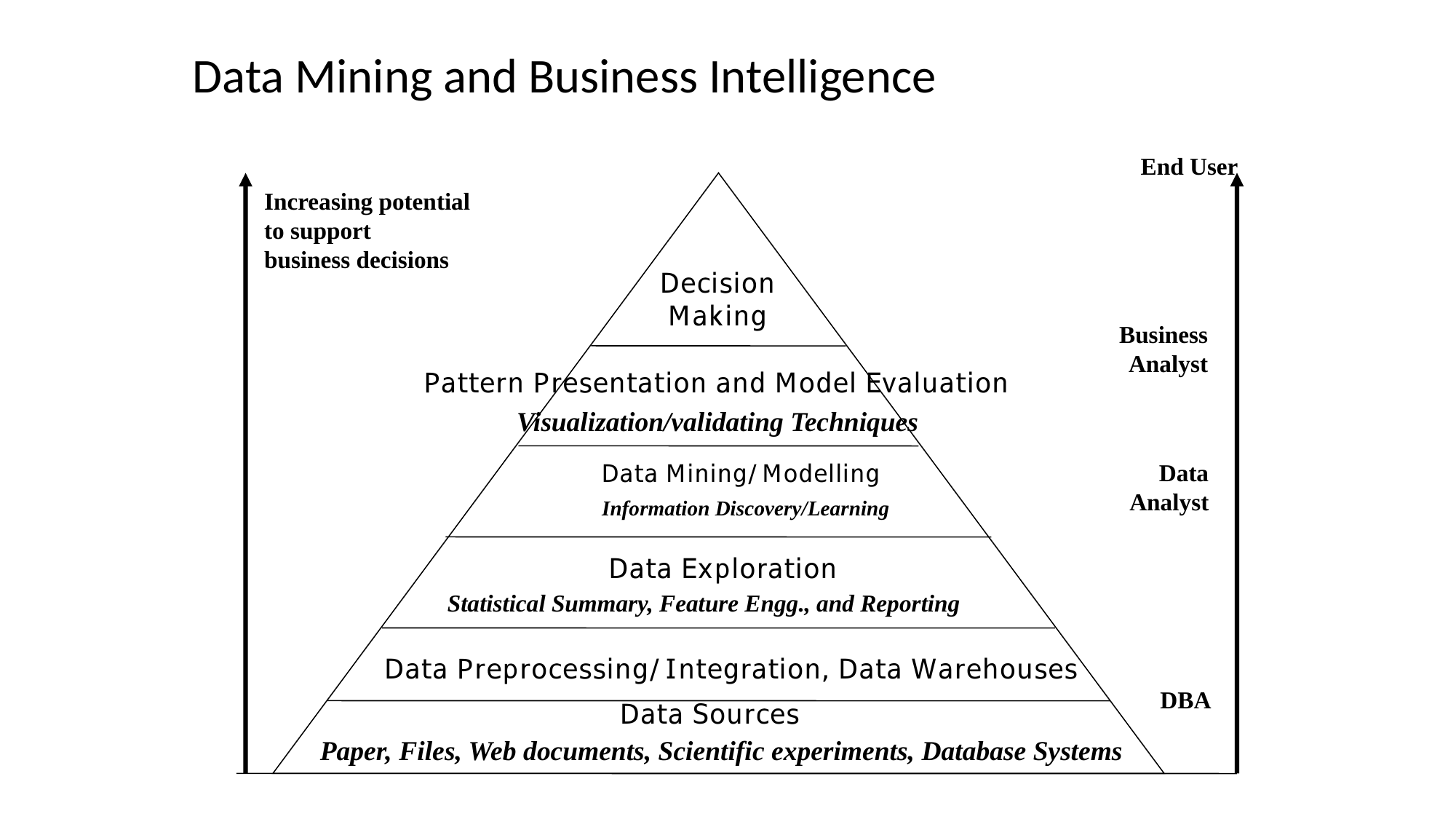

Data Mining and Business Intelligence
End User

Increasing potential
to support
business decisions
Decision Making
Business
  Analyst

Pattern Presentation and Model Evaluation
Visualization/validating Techniques

     Data
Analyst
Data Mining/Modelling
Information Discovery/Learning

Data Exploration
Statistical Summary, Feature Engg., and Reporting

Data Preprocessing/Integration, Data Warehouses
DBA
Data Sources

Paper, Files, Web documents, Scientific experiments, Database Systems